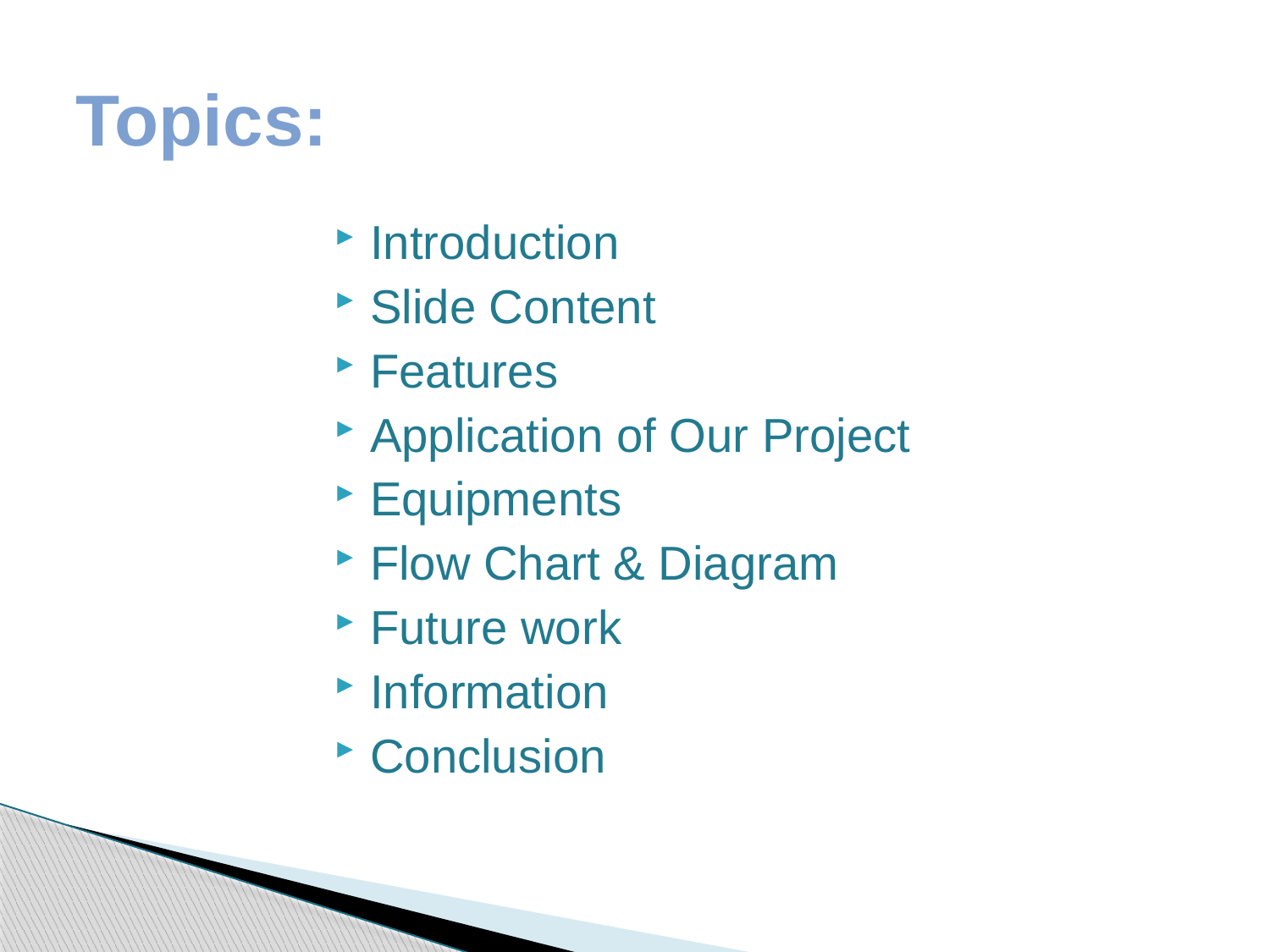

# Topics:
Introduction
Slide Content
Features
Application of Our Project
Equipments
Flow Chart & Diagram
Future work
Information
Conclusion